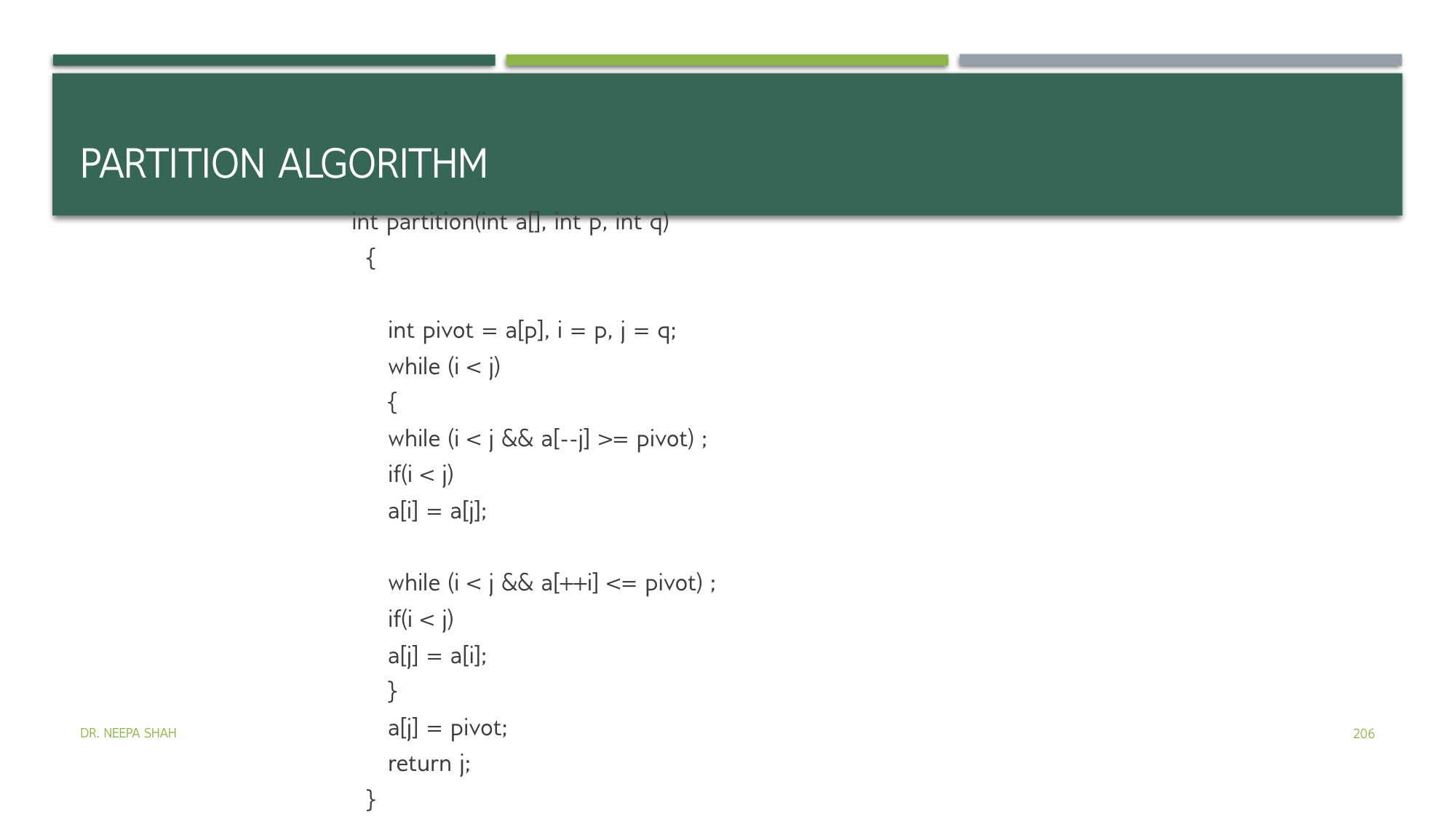

# Partition Algorithm
int partition(int a[], int p, int q)
  {

  	int pivot = a[p], i = p, j = q;
  	while (i < j)
  	{
		while (i < j && a[--j] >= pivot) ;
		if(i < j)
			a[i] = a[j];

		while (i < j && a[++i] <= pivot) ;
		if(i < j)
			a[j] = a[i];
	}
	a[j] = pivot;
	return j;
  }
Dr. Neepa Shah
206